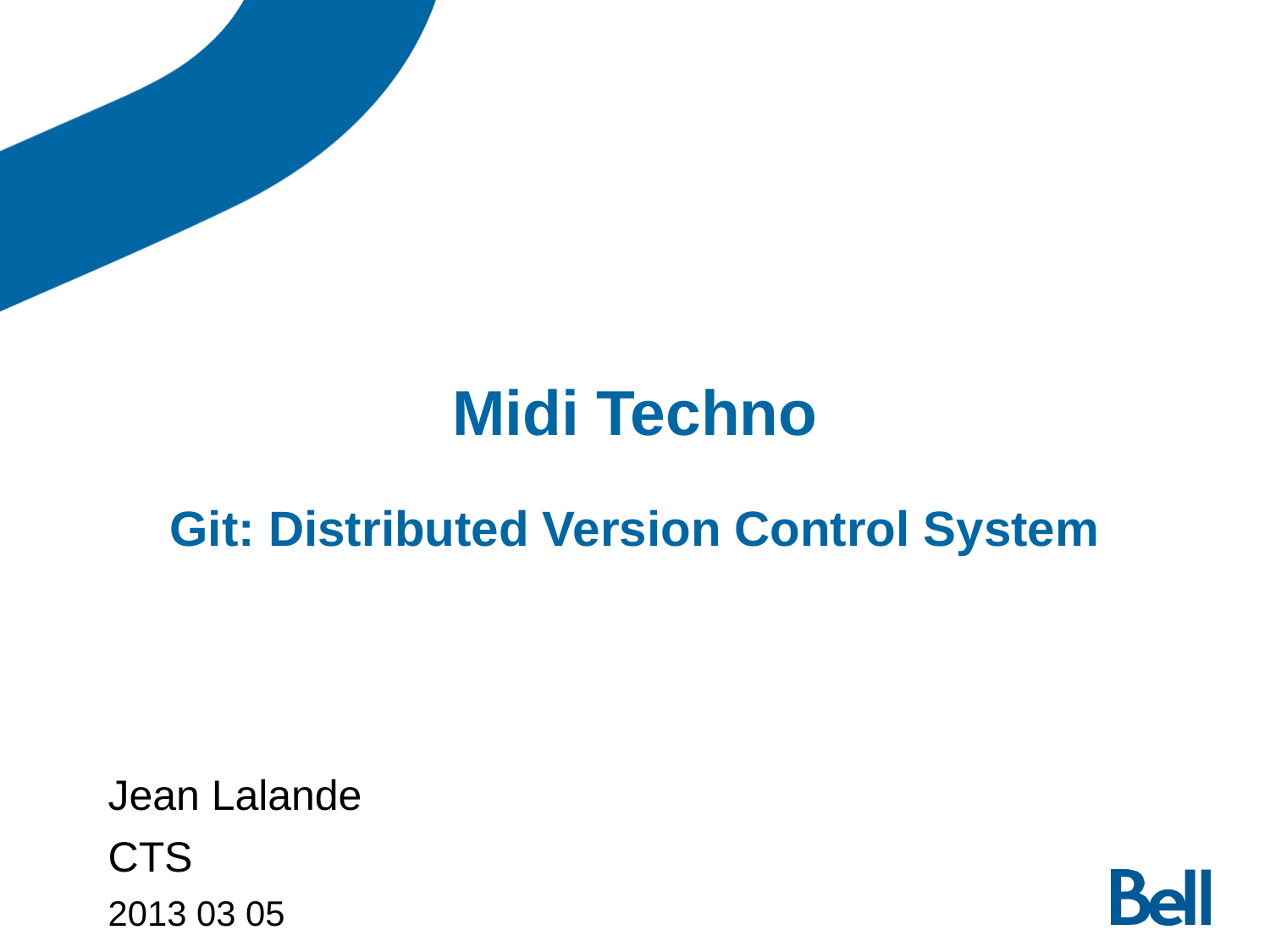

# Midi Techno Git: Distributed Version Control System
Jean Lalande
CTS
2013 03 05